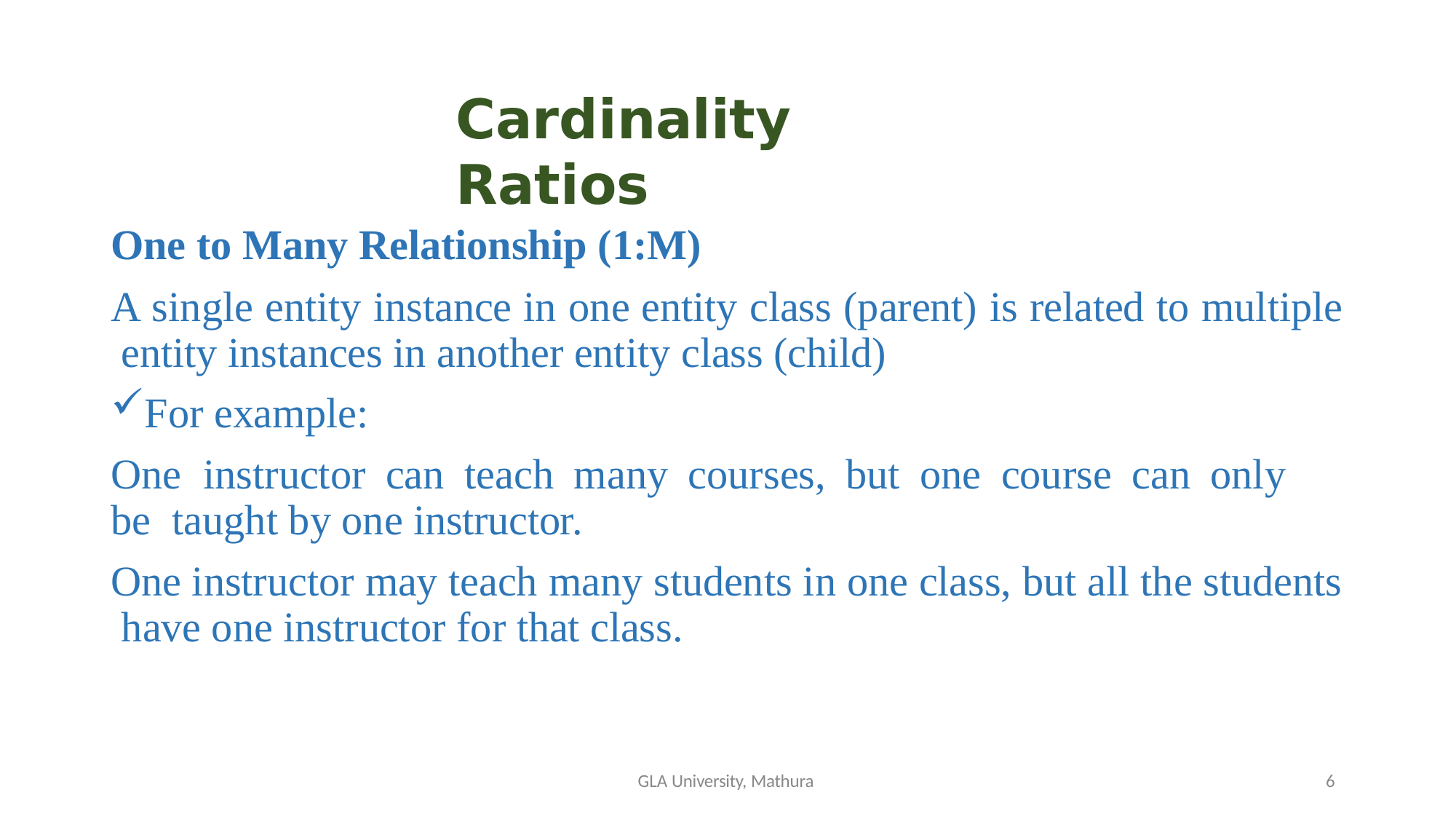

# Cardinality Ratios
One to Many Relationship (1:M)
A single entity instance in one entity class (parent) is related to multiple  entity instances in another entity class (child)
For example:
One	instructor	can	teach	many	courses,	but	one	course	can	only	be  taught by one instructor.
One instructor may teach many students in one class, but all the students  have one instructor for that class.
GLA University, Mathura
6